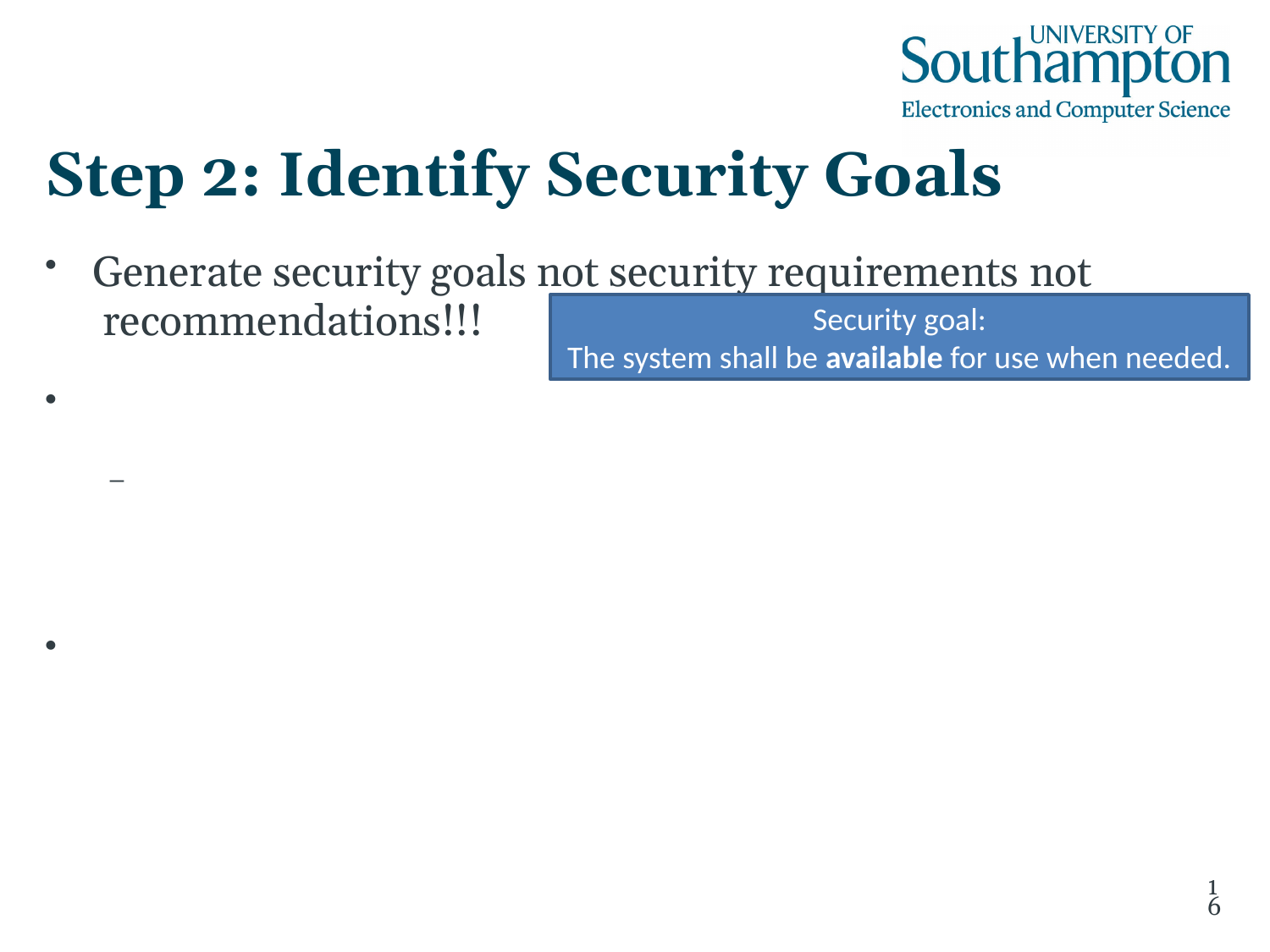

# Step 2: Identify Security Goals
Generate security goals not security requirements not  recommendations!!!

Security goal:
The system shall be available for use when needed.
16